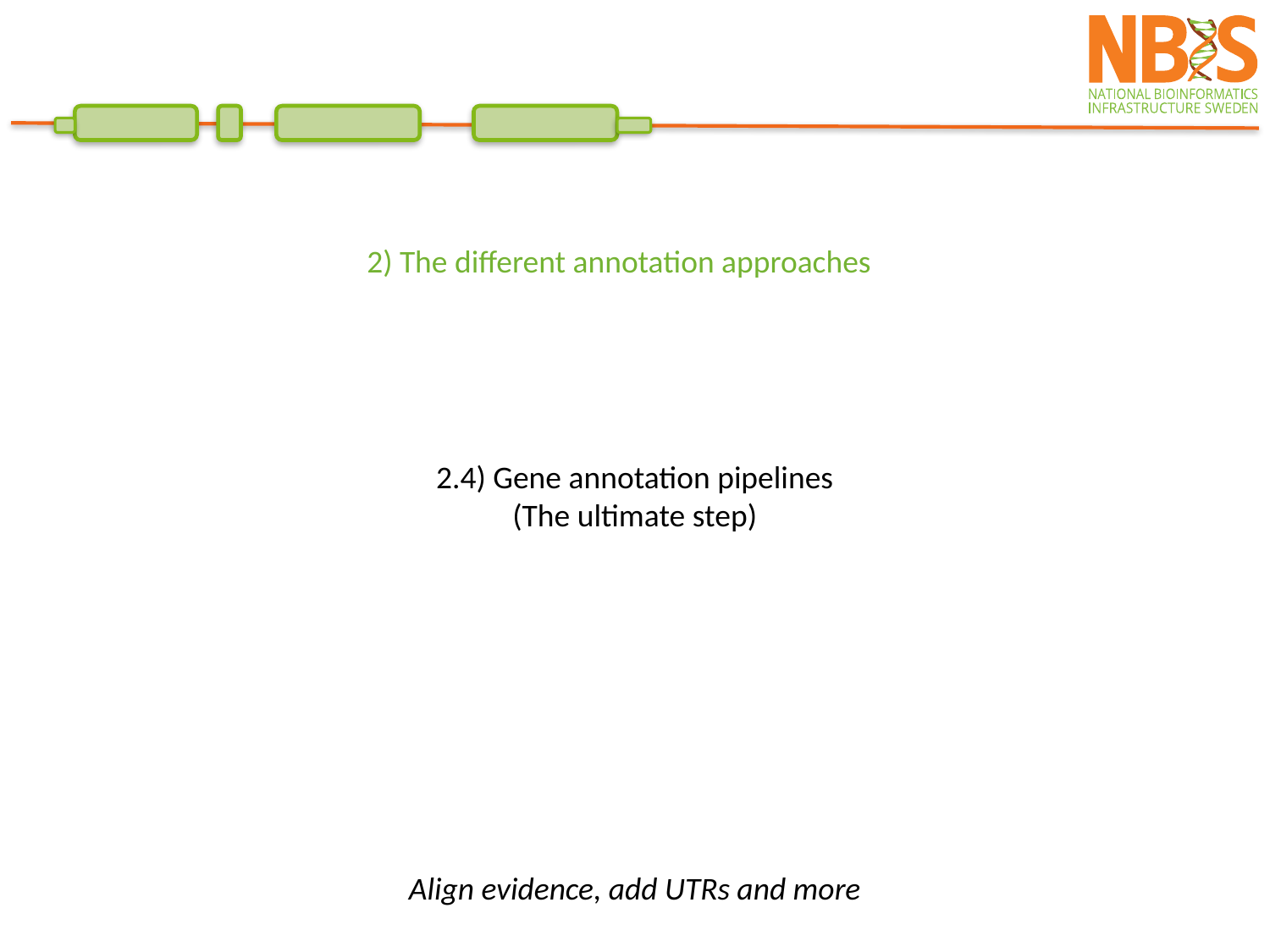

2) The different annotation approaches
2.4) Gene annotation pipelines
(The ultimate step)
Align evidence, add UTRs and more